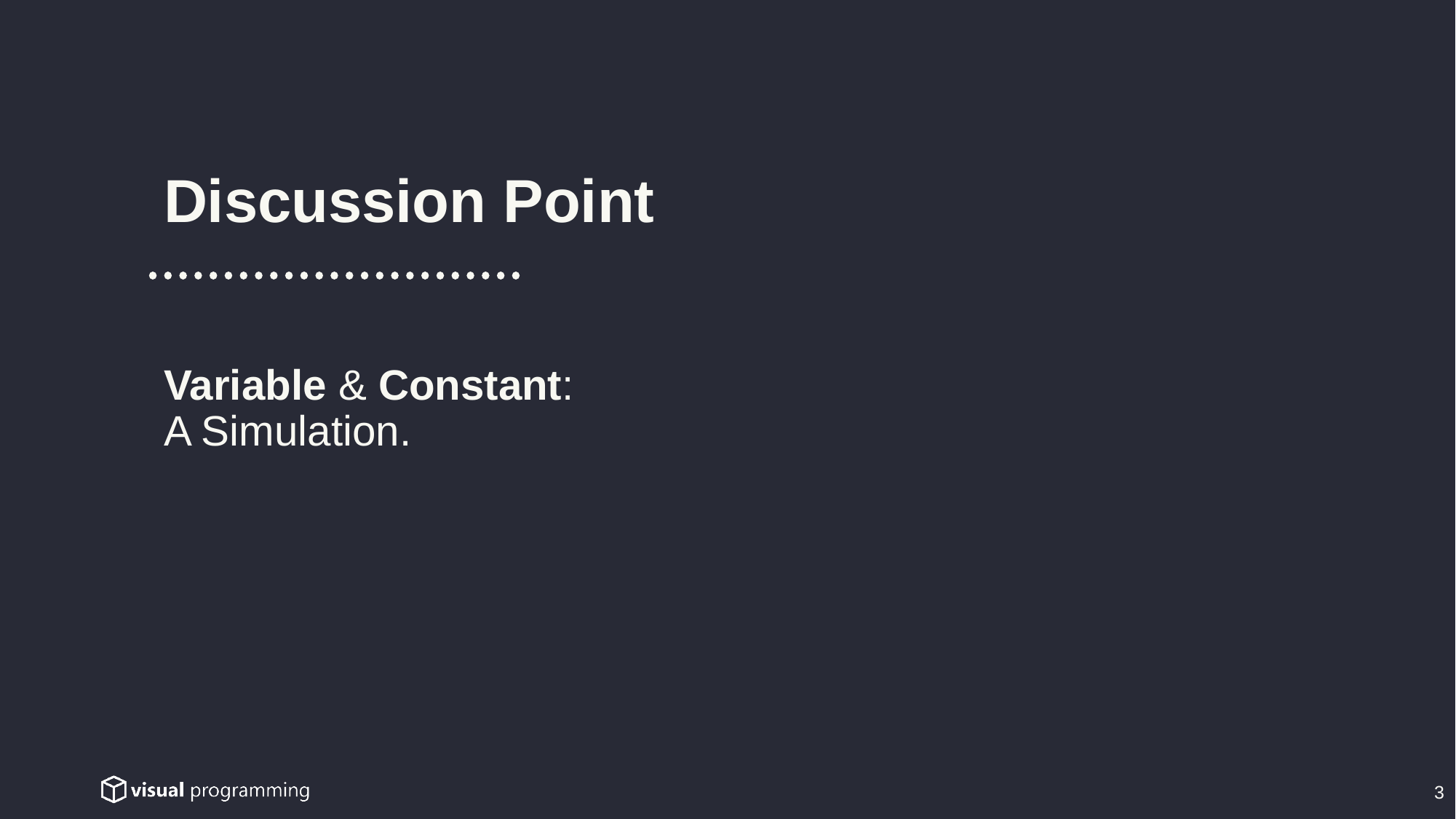

Discussion Point
Variable & Constant:
A Simulation.
3